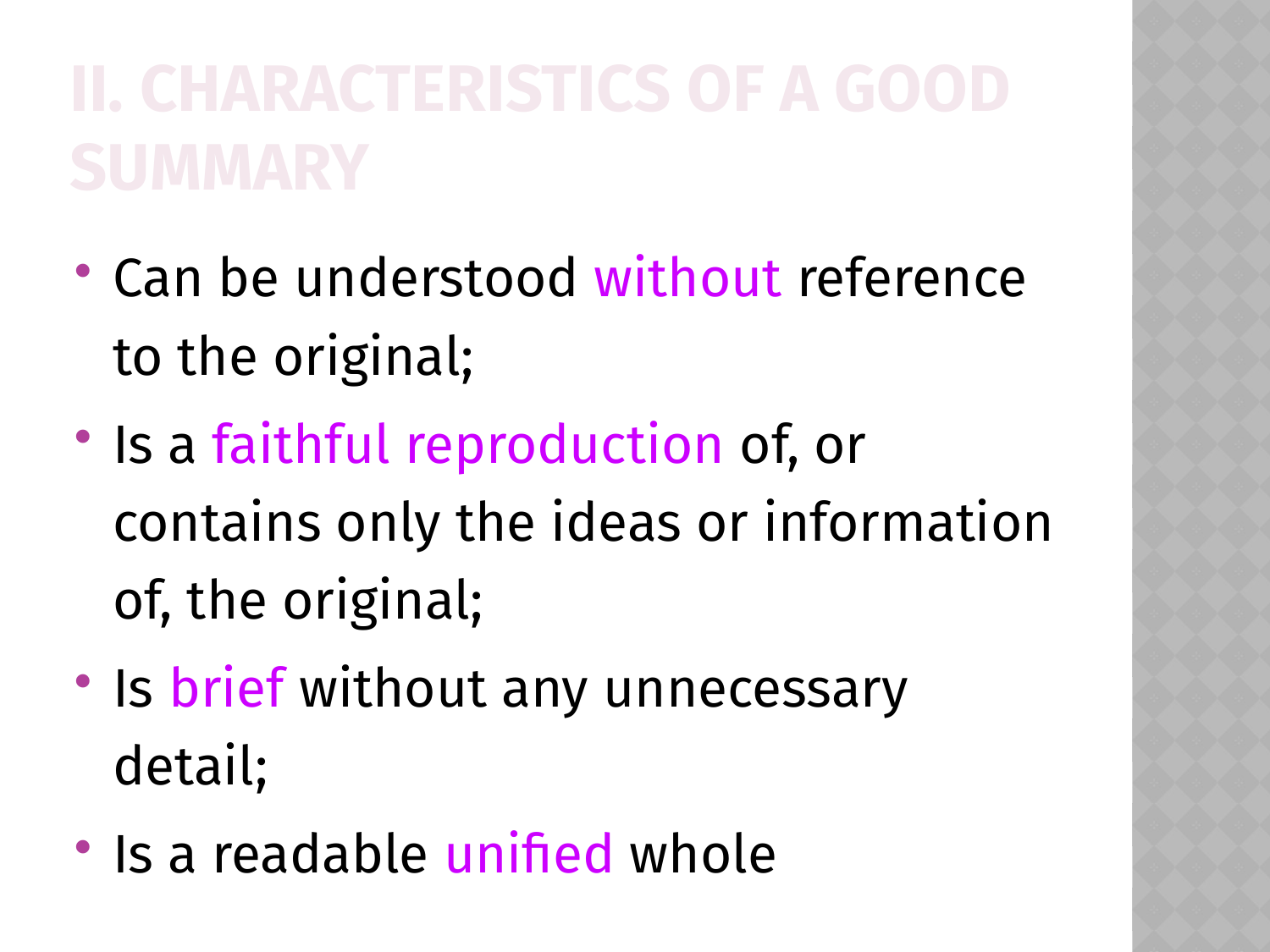

# II. Characteristics of a good summary
Can be understood without reference to the original;
Is a faithful reproduction of, or contains only the ideas or information of, the original;
Is brief without any unnecessary detail;
Is a readable unified whole